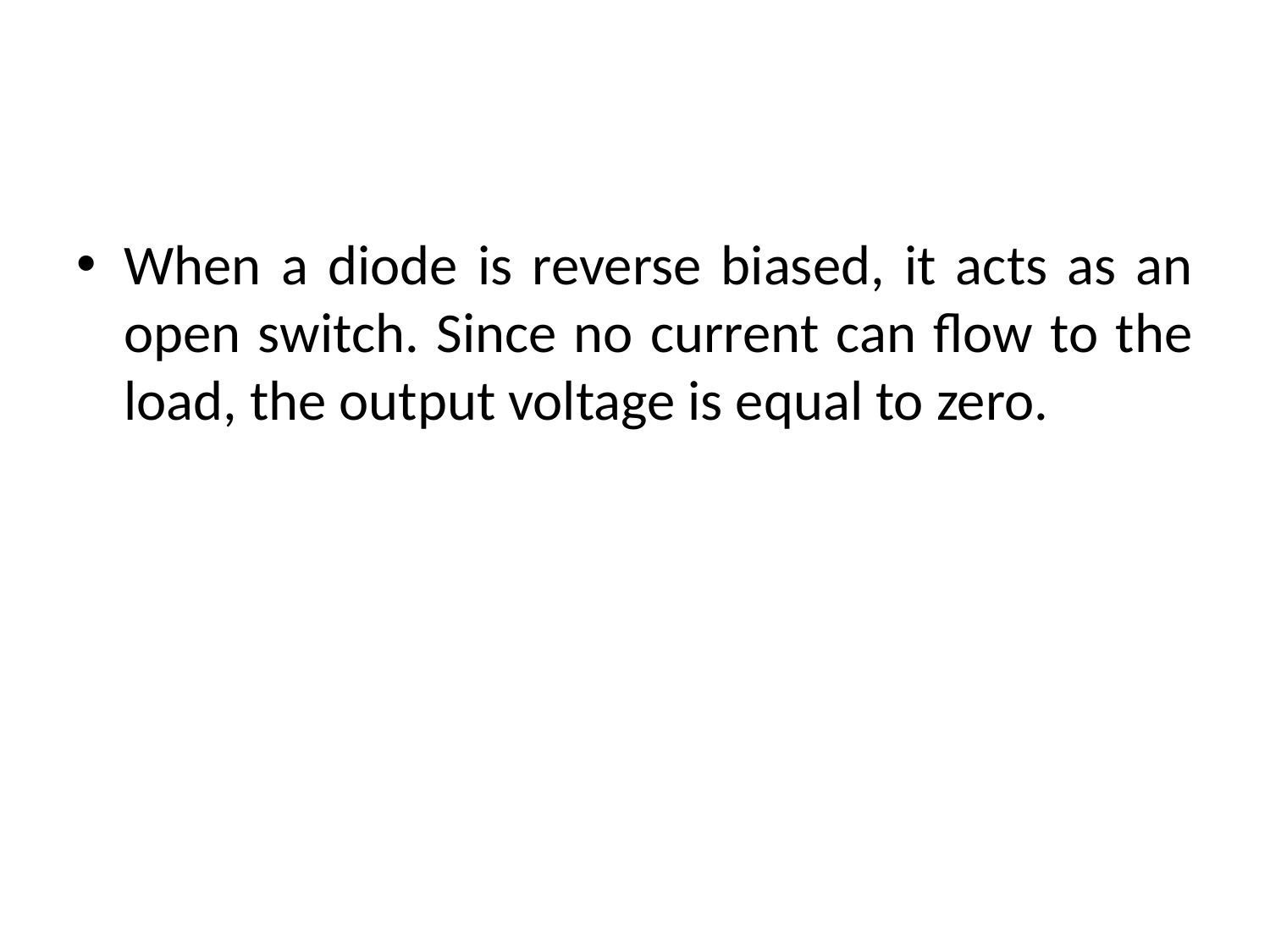

When a diode is reverse biased, it acts as an open switch. Since no current can flow to the load, the output voltage is equal to zero.